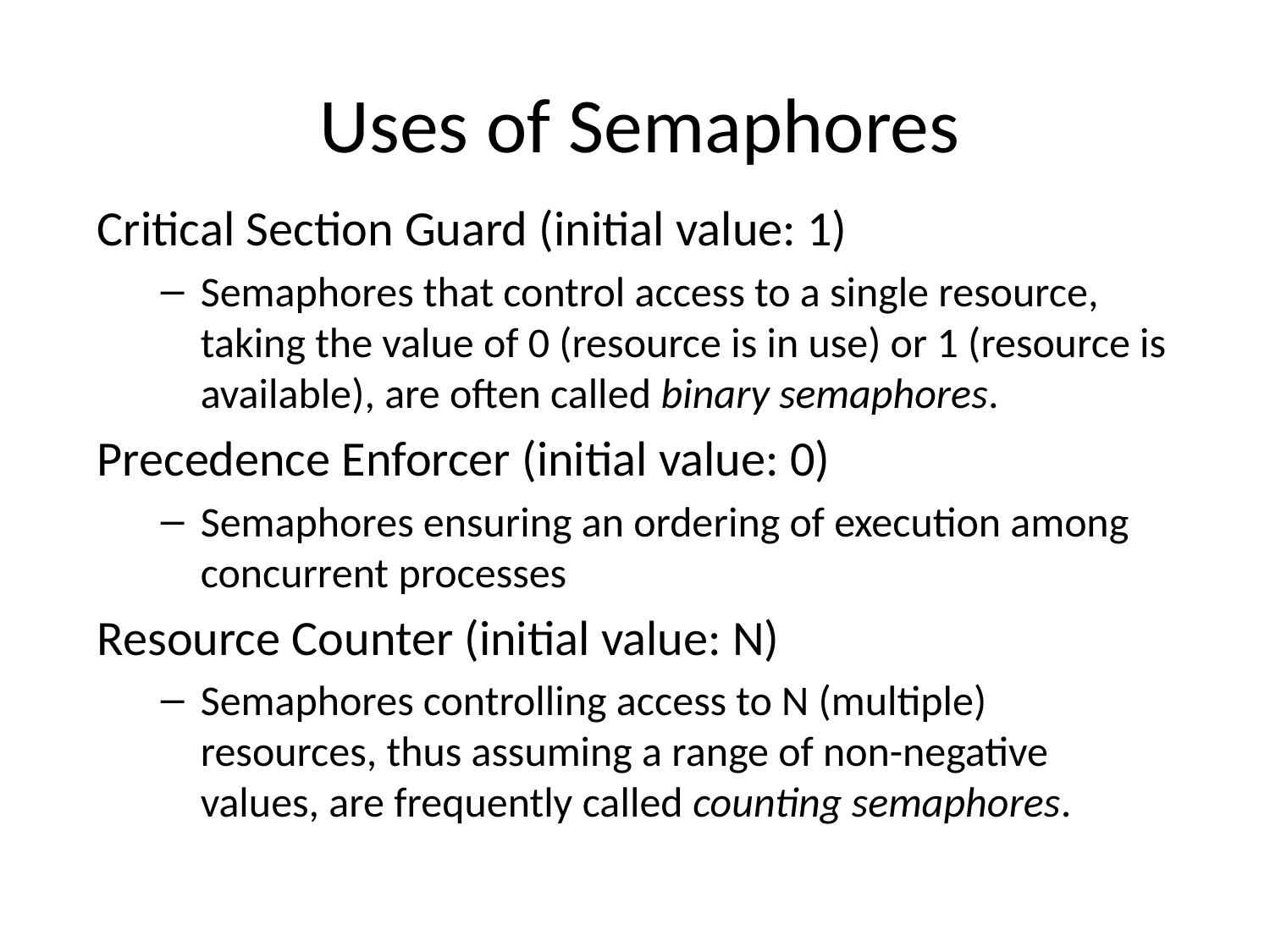

# Uses of Semaphores
Critical Section Guard (initial value: 1)
Semaphores that control access to a single resource, taking the value of 0 (resource is in use) or 1 (resource is available), are often called binary semaphores.
Precedence Enforcer (initial value: 0)
Semaphores ensuring an ordering of execution among concurrent processes
Resource Counter (initial value: N)
Semaphores controlling access to N (multiple) resources, thus assuming a range of non-negative values, are frequently called counting semaphores.